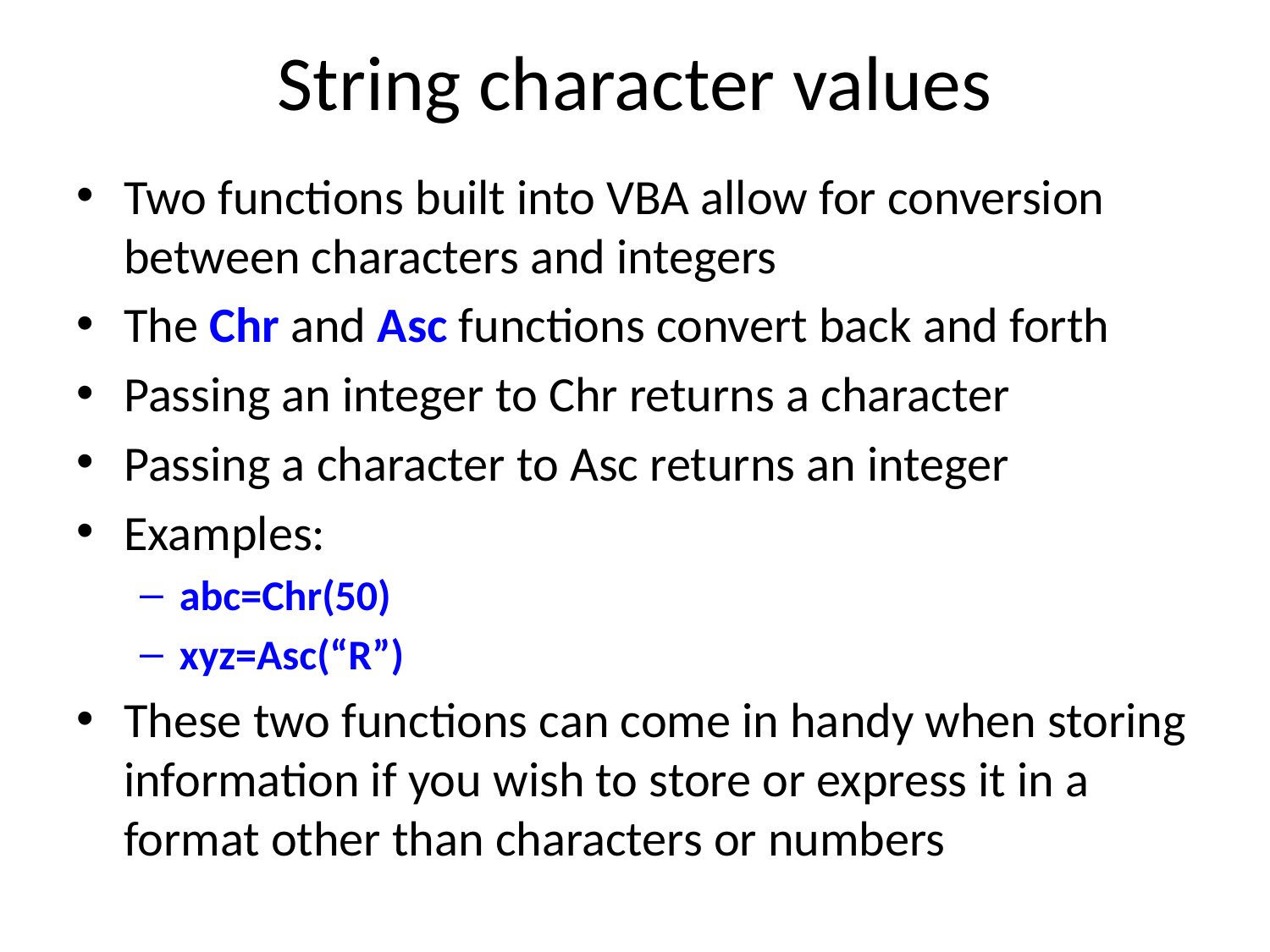

# String character values
Two functions built into VBA allow for conversion between characters and integers
The Chr and Asc functions convert back and forth
Passing an integer to Chr returns a character
Passing a character to Asc returns an integer
Examples:
abc=Chr(50)
xyz=Asc(“R”)
These two functions can come in handy when storing information if you wish to store or express it in a format other than characters or numbers